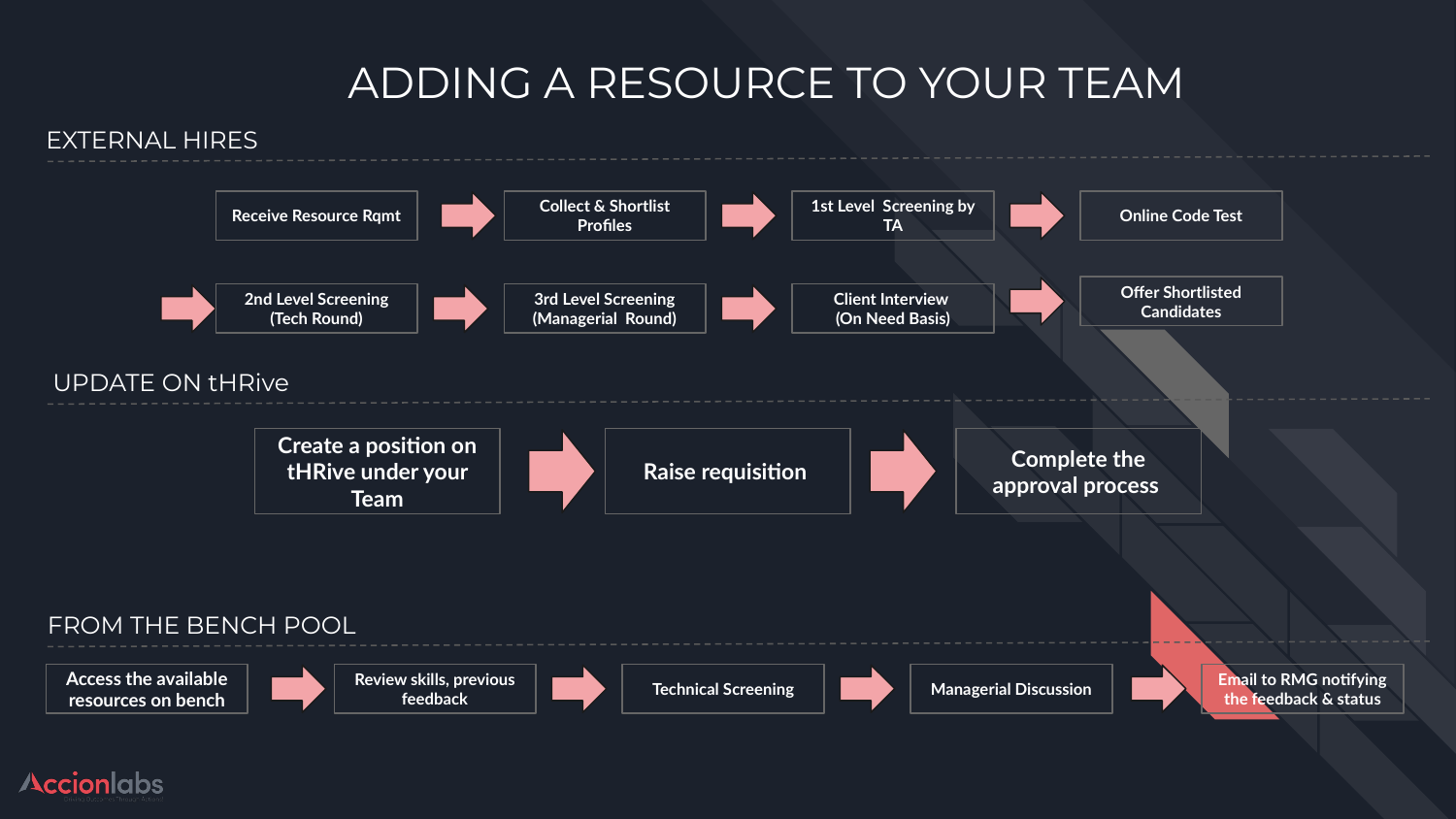

# ADDING A RESOURCE TO YOUR TEAM
EXTERNAL HIRES
Receive Resource Rqmt
Collect & Shortlist Profiles
1st Level  Screening by TA
Online Code Test

Offer Shortlisted Candidates

2nd Level Screening (Tech Round)
3rd Level Screening (Managerial  Round)
Client Interview
(On Need Basis)

UPDATE ON tHRive
Create a position on tHRive under your Team
Raise requisition
Complete the approval process

FROM THE BENCH POOL
Access the available resources on bench
Review skills, previous feedback
Technical Screening
Managerial Discussion
Email to RMG notifying the feedback & status